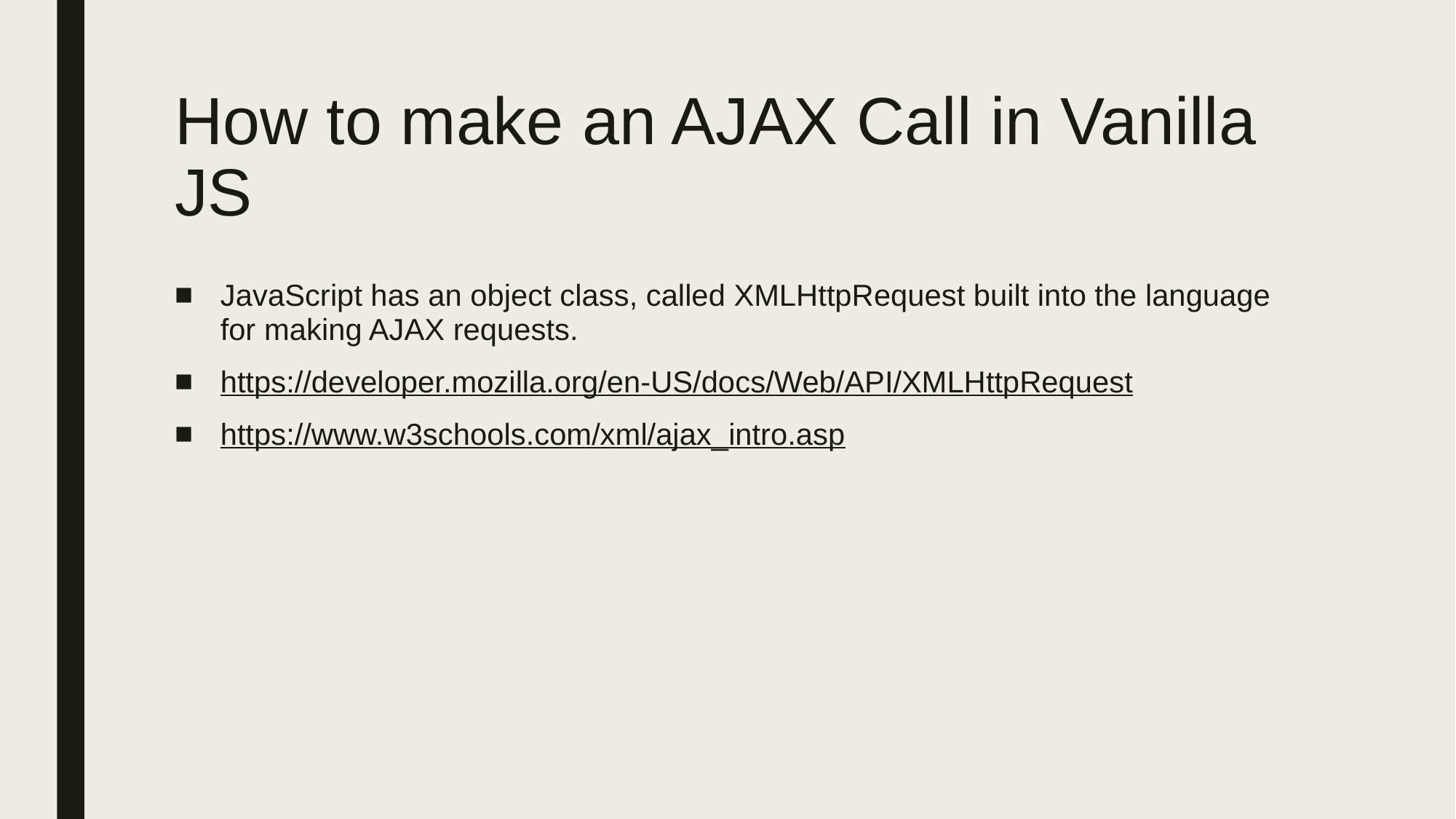

# How to make an AJAX Call in Vanilla JS
JavaScript has an object class, called XMLHttpRequest built into the language for making AJAX requests.
https://developer.mozilla.org/en-US/docs/Web/API/XMLHttpRequest
https://www.w3schools.com/xml/ajax_intro.asp